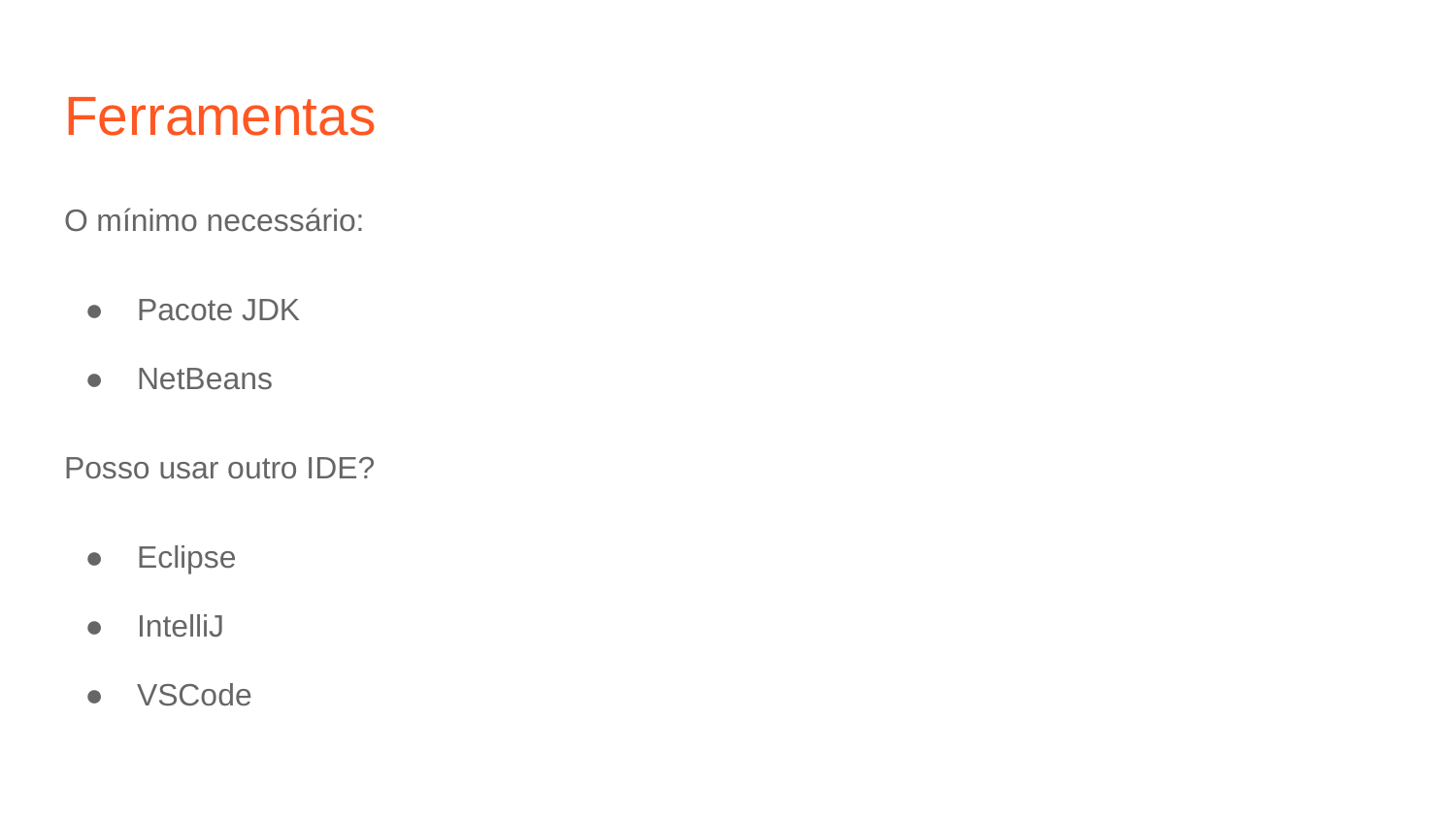

# Ferramentas
O mínimo necessário:
Pacote JDK
NetBeans
Posso usar outro IDE?
Eclipse
IntelliJ
VSCode